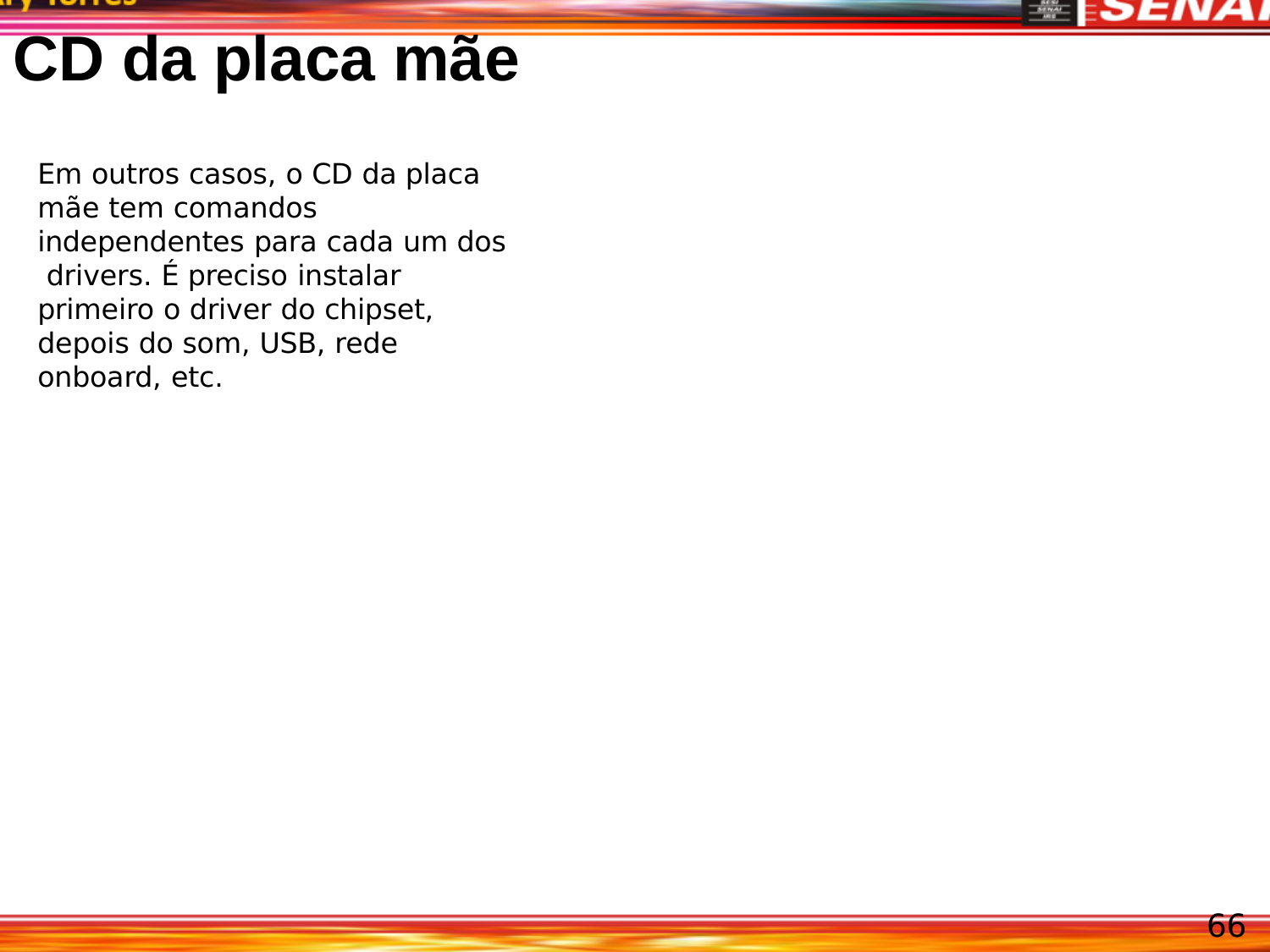

# CD da placa mãe
Em outros casos, o CD da placa  mãe tem comandos  independentes para cada um dos  drivers. É preciso instalar  primeiro o driver do chipset,  depois do som, USB, rede  onboard, etc.
66